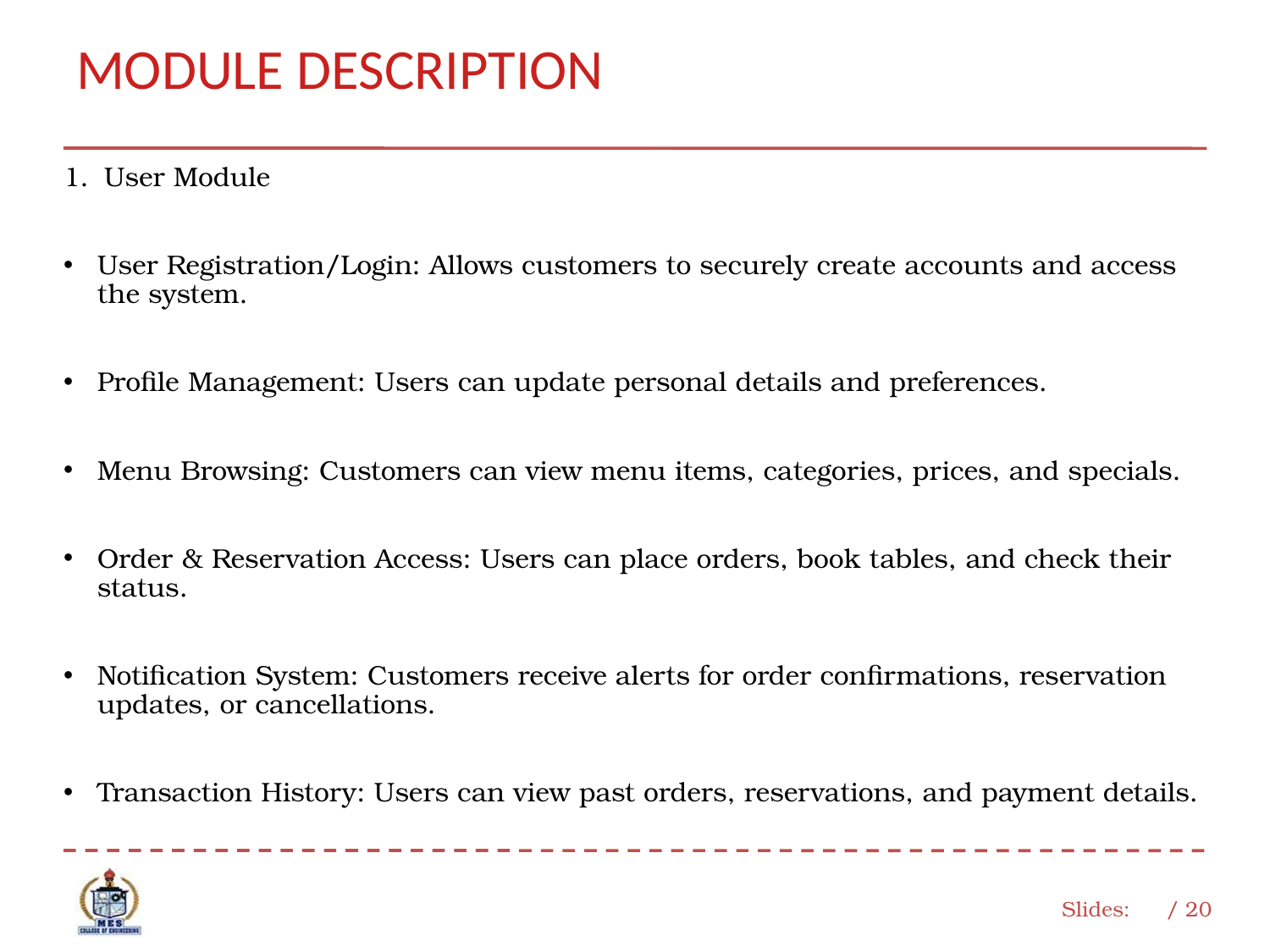

# MODULE DESCRIPTION
User Module

User Registration/Login: Allows customers to securely create accounts and access the system.

Profile Management: Users can update personal details and preferences.

Menu Browsing: Customers can view menu items, categories, prices, and specials.

Order & Reservation Access: Users can place orders, book tables, and check their status.

Notification System: Customers receive alerts for order confirmations, reservation updates, or cancellations.

Transaction History: Users can view past orders, reservations, and payment details.